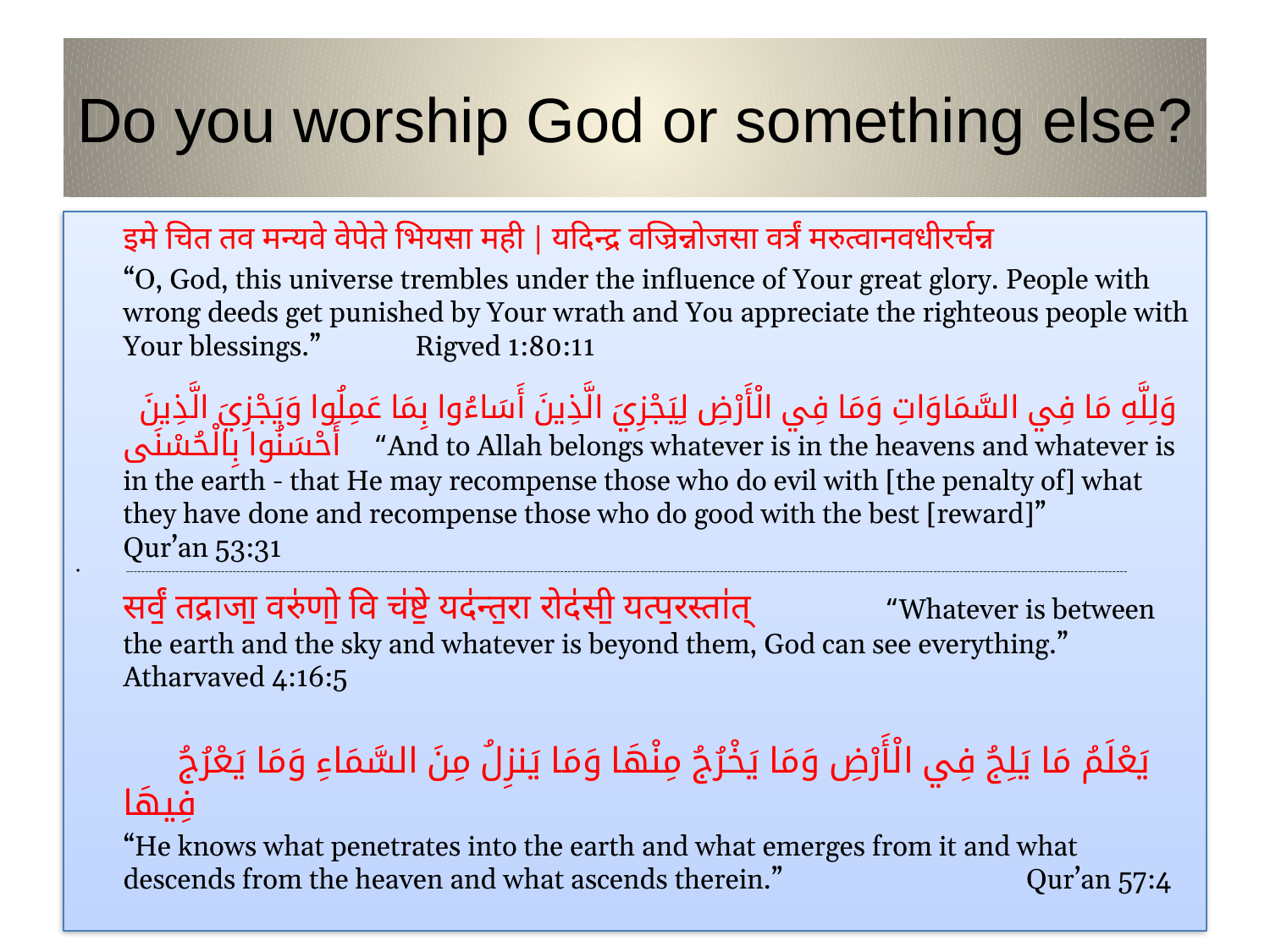

# Do you worship God or something else?
	इमे चित तव मन्यवे वेपेते भियसा मही | यदिन्द्र वज्रिन्नोजसा वर्त्रं मरुत्वानवधीरर्चन्न
	“O, God, this universe trembles under the influence of Your great glory. People with wrong deeds get punished by Your wrath and You appreciate the righteous people with Your blessings.” 					      Rigved 1:80:11

	  وَلِلَّهِ مَا فِي السَّمَاوَاتِ وَمَا فِي الْأَرْضِ لِيَجْزِيَ الَّذِينَ أَسَاءُوا بِمَا عَمِلُوا وَيَجْزِيَ الَّذِينَ أَحْسَنُوا بِالْحُسْنَى    “And to Allah belongs whatever is in the heavens and whatever is in the earth - that He may recompense those who do evil with [the penalty of] what they have done and recompense those who do good with the best [reward]” 		         Qur’an 53:31
 -----------------------------------------------------------------------------------------------------------------------------------------------------------------------------------------------------------------------------------------------------------------------
	सर्वं॒ तद्राजा॒ वरु॑णो॒ वि च॑ष्टे॒ यद॑न्त॒रा रोद॑सी॒ यत्प॒रस्ता॑त् 		 “Whatever is between the earth and the sky and whatever is beyond them, God can see everything.”  					Atharvaved 4:16:5

    	      يَعْلَمُ مَا يَلِجُ فِي الْأَرْضِ وَمَا يَخْرُجُ مِنْهَا وَمَا يَنزِلُ مِنَ السَّمَاءِ وَمَا يَعْرُجُ فِيهَا
	“He knows what penetrates into the earth and what emerges from it and what descends from the heaven and what ascends therein.”                                    Qur’an 57:4
23